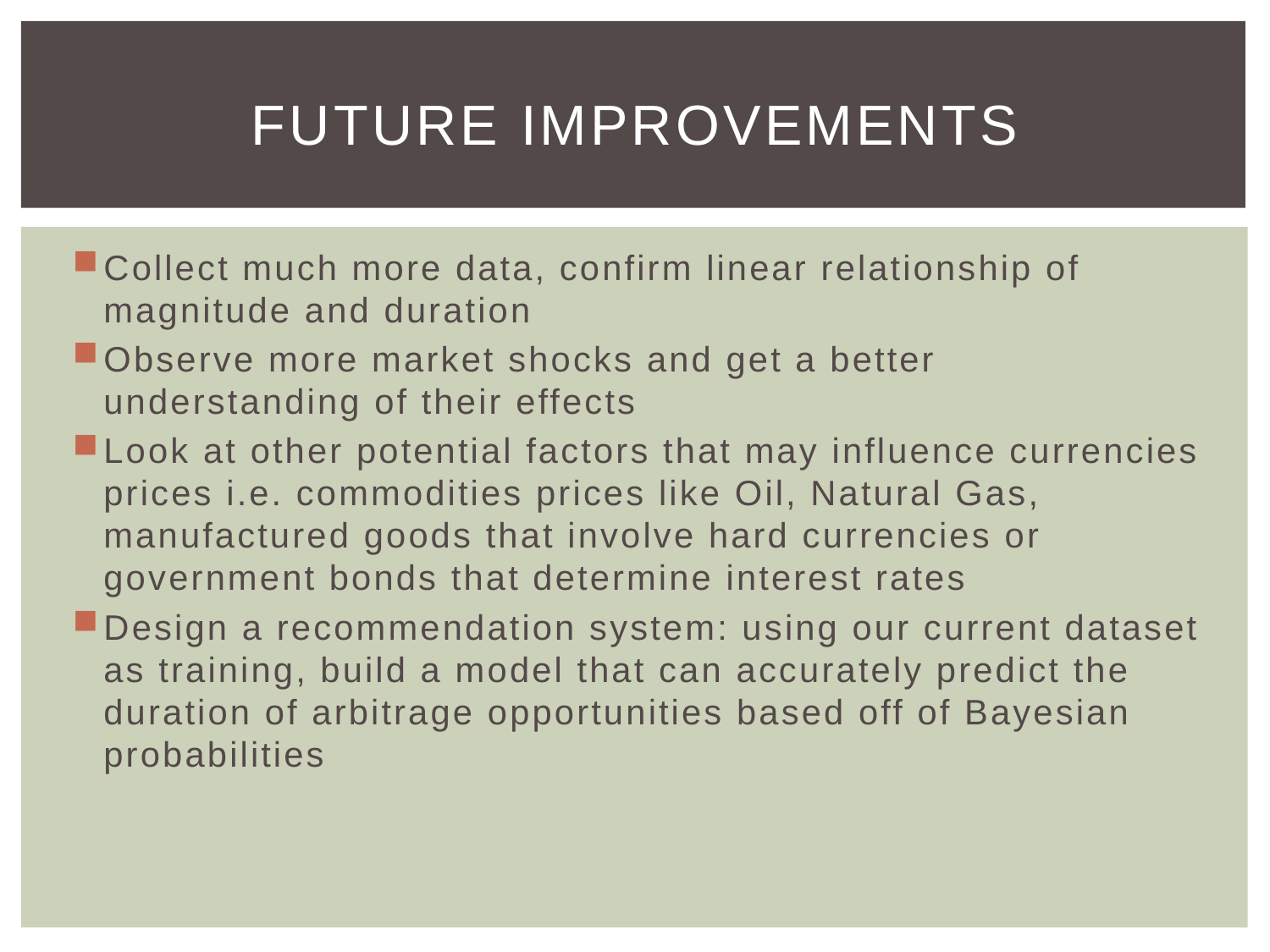

# Future improvements
Collect much more data, confirm linear relationship of magnitude and duration
Observe more market shocks and get a better understanding of their effects
Look at other potential factors that may influence currencies prices i.e. commodities prices like Oil, Natural Gas, manufactured goods that involve hard currencies or government bonds that determine interest rates
Design a recommendation system: using our current dataset as training, build a model that can accurately predict the duration of arbitrage opportunities based off of Bayesian probabilities